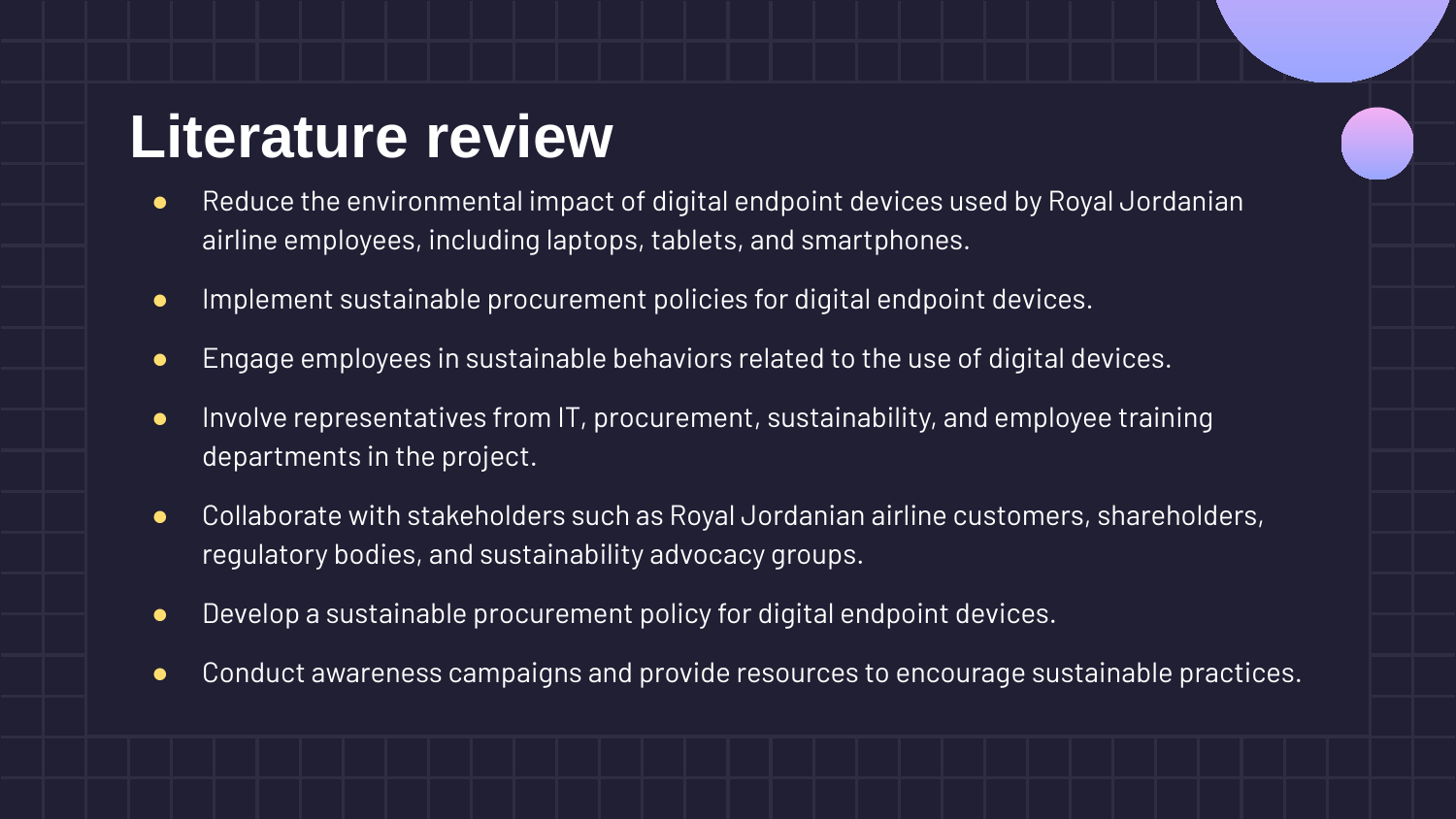

# Literature review

Reduce the environmental impact of digital endpoint devices used by Royal Jordanian airline employees, including laptops, tablets, and smartphones.
Implement sustainable procurement policies for digital endpoint devices.
Engage employees in sustainable behaviors related to the use of digital devices.
Involve representatives from IT, procurement, sustainability, and employee training departments in the project.
Collaborate with stakeholders such as Royal Jordanian airline customers, shareholders, regulatory bodies, and sustainability advocacy groups.
Develop a sustainable procurement policy for digital endpoint devices.
Conduct awareness campaigns and provide resources to encourage sustainable practices.